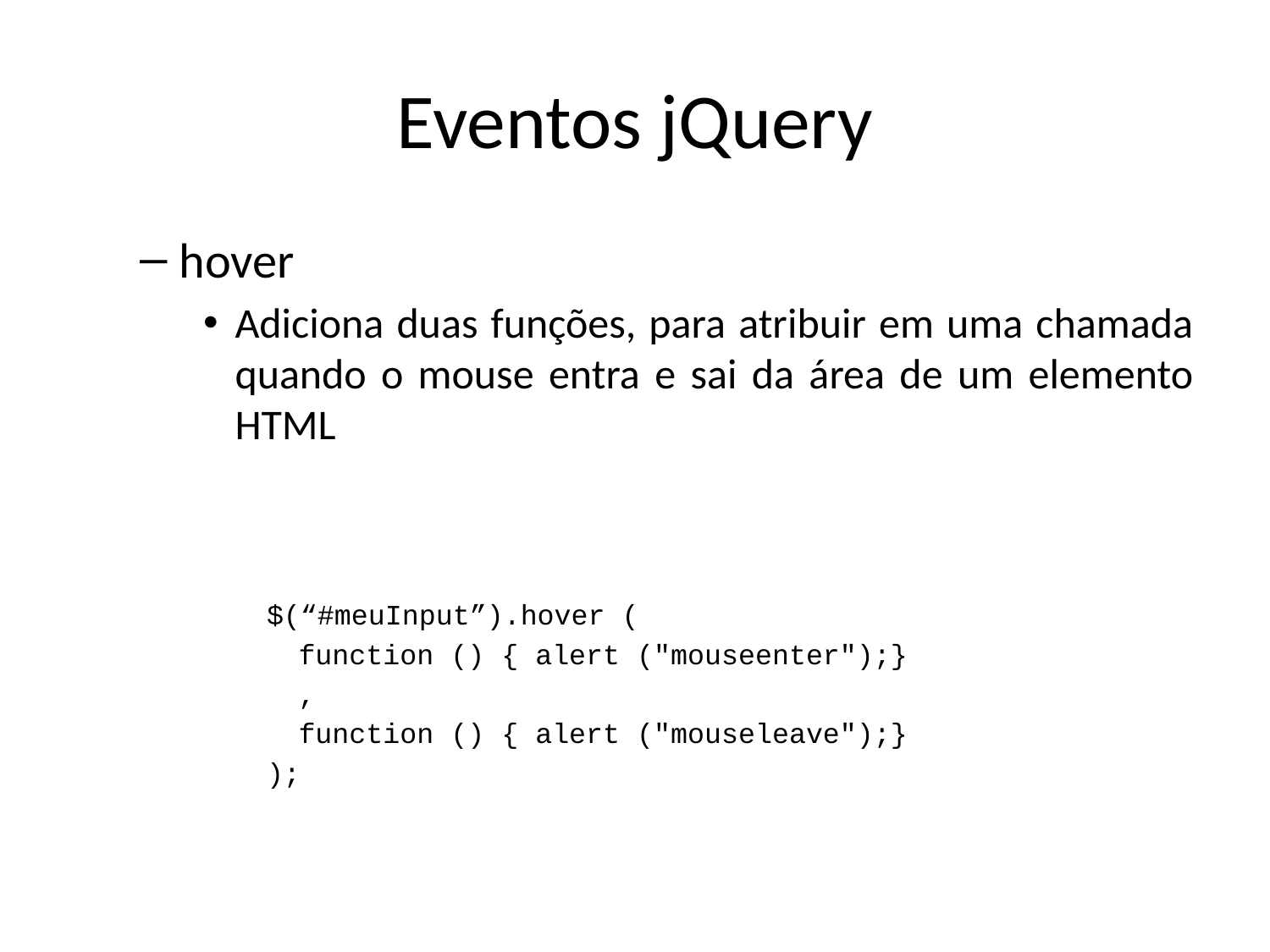

# Eventos jQuery
hover
Adiciona duas funções, para atribuir em uma chamada quando o mouse entra e sai da área de um elemento HTML

$(“#meuInput”).hover (
	function () { alert ("mouseenter");}
	,
	function () { alert ("mouseleave");}
);